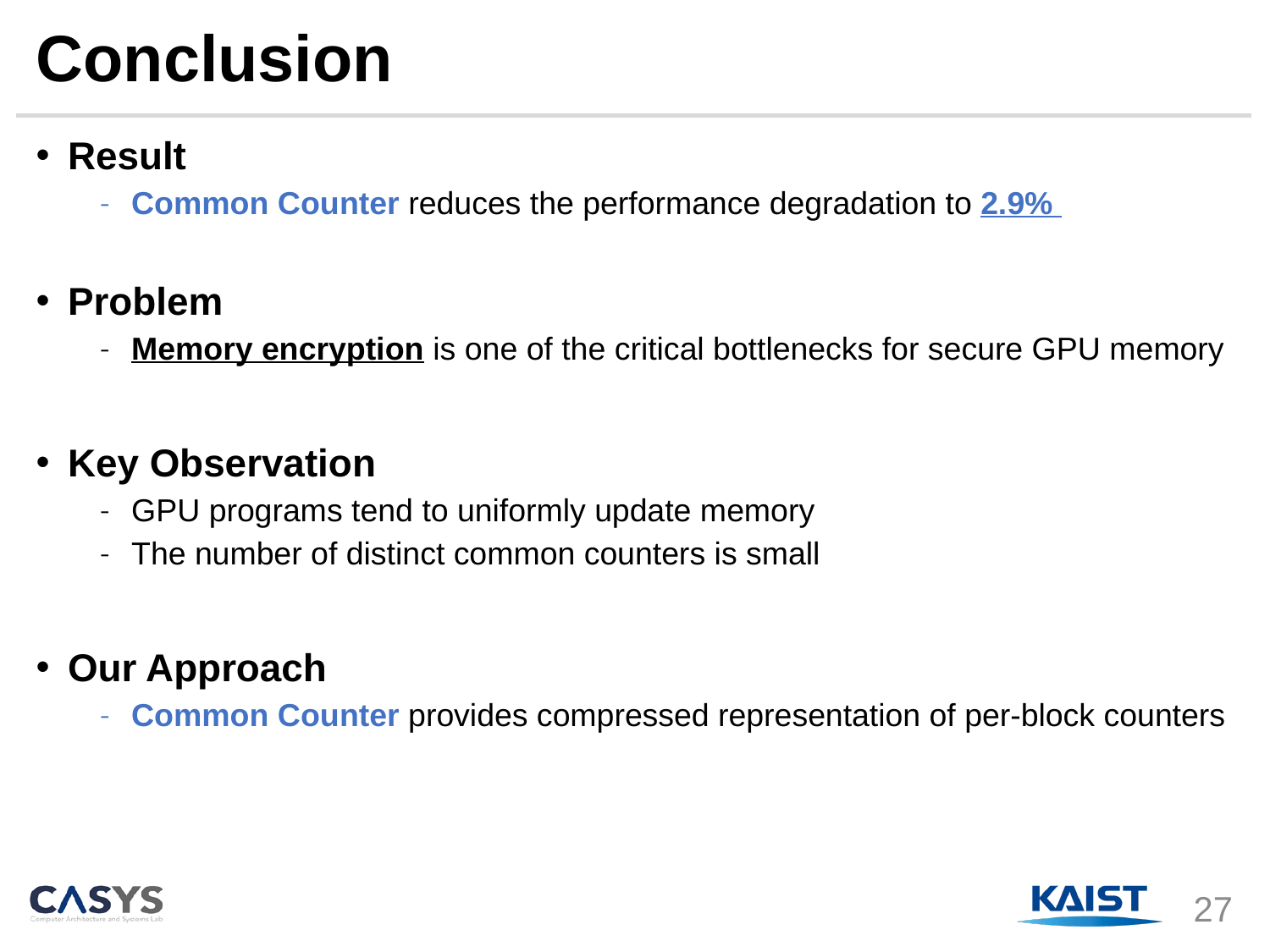

# Conclusion
Result
Common Counter reduces the performance degradation to 2.9%

Problem
Memory encryption is one of the critical bottlenecks for secure GPU memory

Key Observation
GPU programs tend to uniformly update memory
The number of distinct common counters is small

Our Approach
Common Counter provides compressed representation of per-block counters